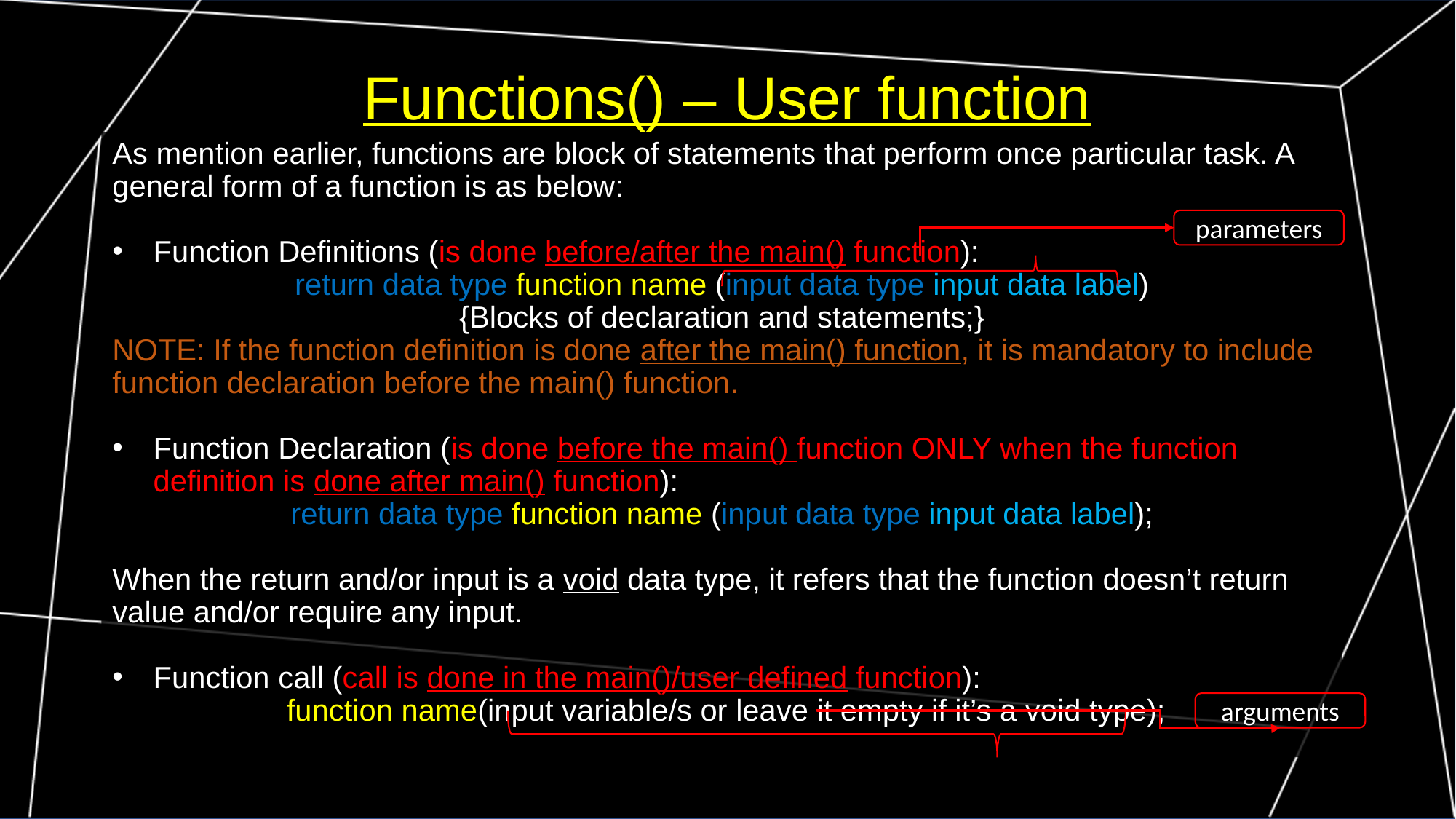

Functions() – User function

As mention earlier, functions are block of statements that perform once particular task. A general form of a function is as below:

Function Definitions (is done before/after the main() function):
return data type function name (input data type input data label)
{Blocks of declaration and statements;}
NOTE: If the function definition is done after the main() function, it is mandatory to include function declaration before the main() function.

Function Declaration (is done before the main() function ONLY when the function definition is done after main() function):
return data type function name (input data type input data label);

When the return and/or input is a void data type, it refers that the function doesn’t return value and/or require any input.

Function call (call is done in the main()/user defined function):
 function name(input variable/s or leave it empty if it’s a void type);

parameters

arguments